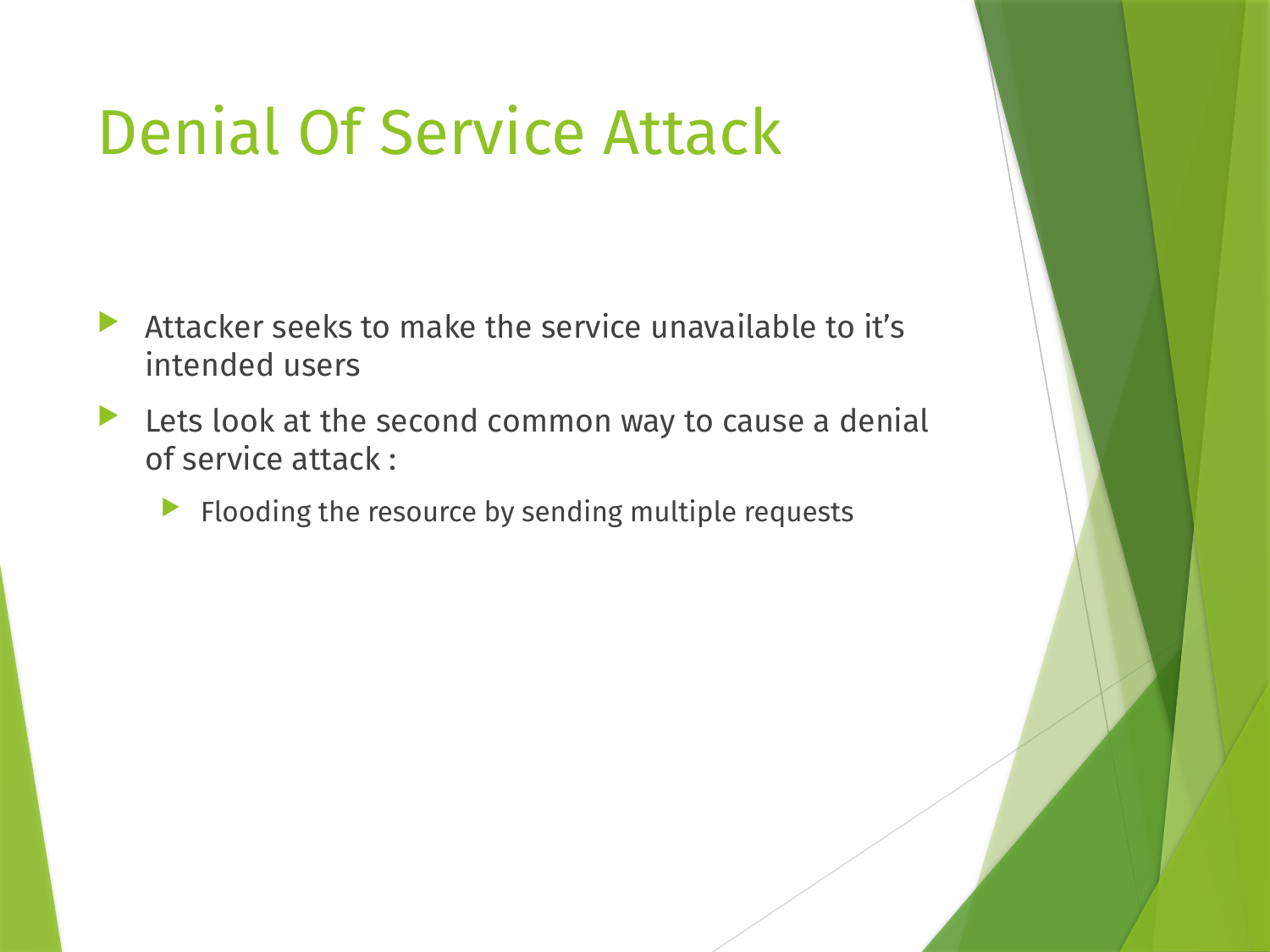

# Denial Of Service Attack
Attacker seeks to make the service unavailable to it’s intended users
Lets look at the second common way to cause a denial of service attack :
Flooding the resource by sending multiple requests